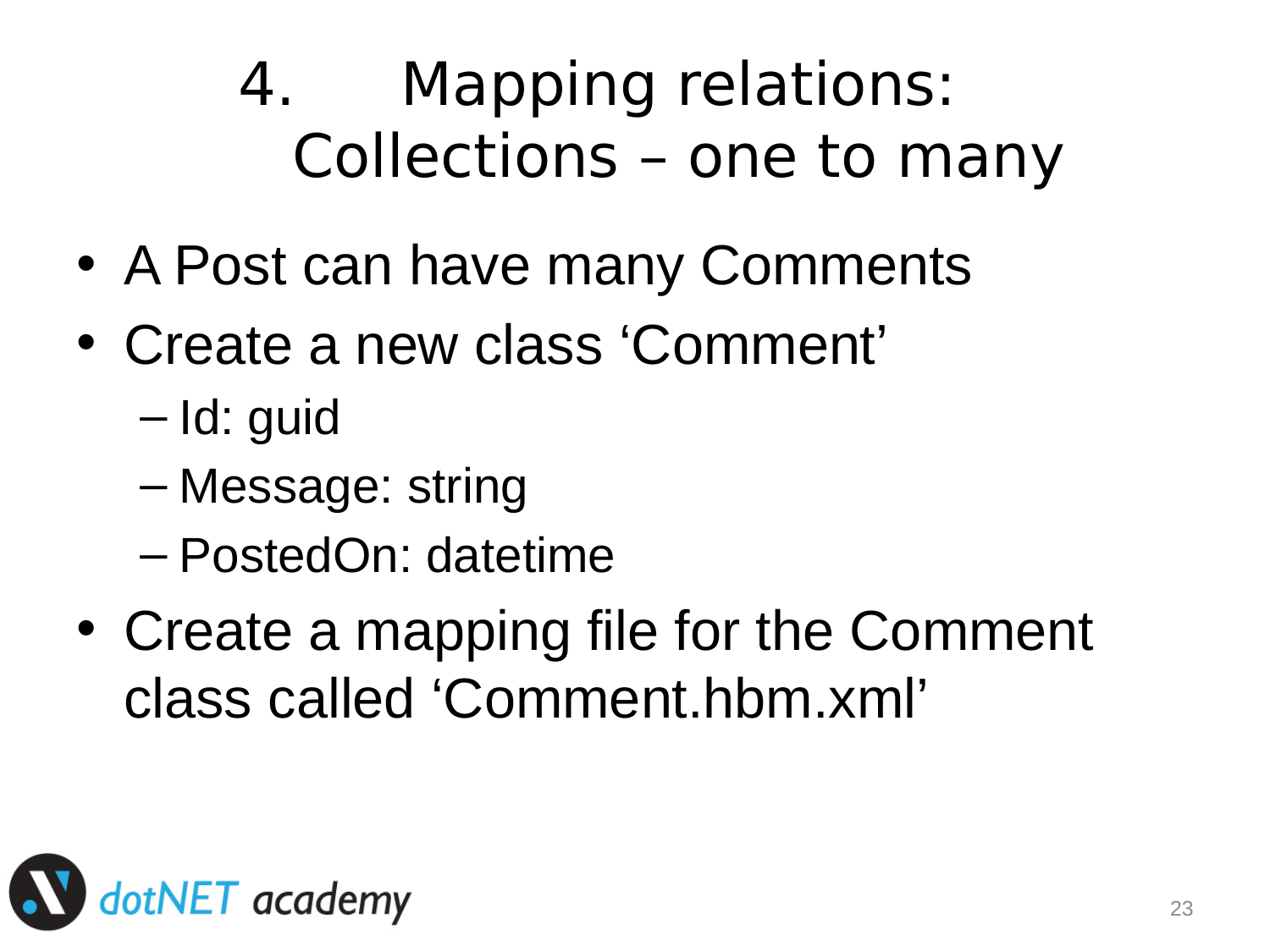

# Mapping relations: Collections – one to many
A Post can have many Comments
Create a new class ‘Comment’
Id: guid
Message: string
PostedOn: datetime
Create a mapping file for the Comment class called ‘Comment.hbm.xml’
23